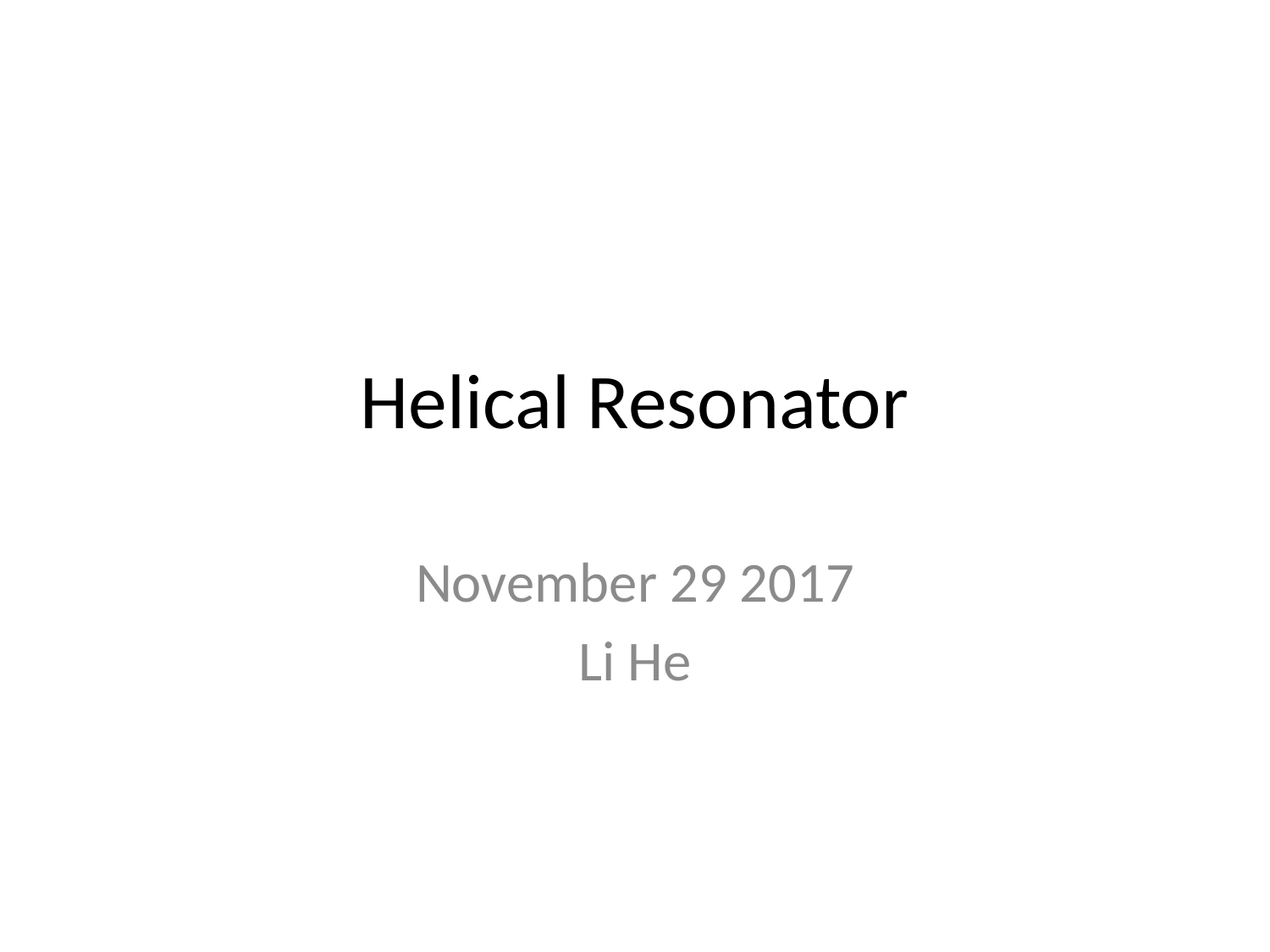

# Helical Resonator
November 29 2017
Li He